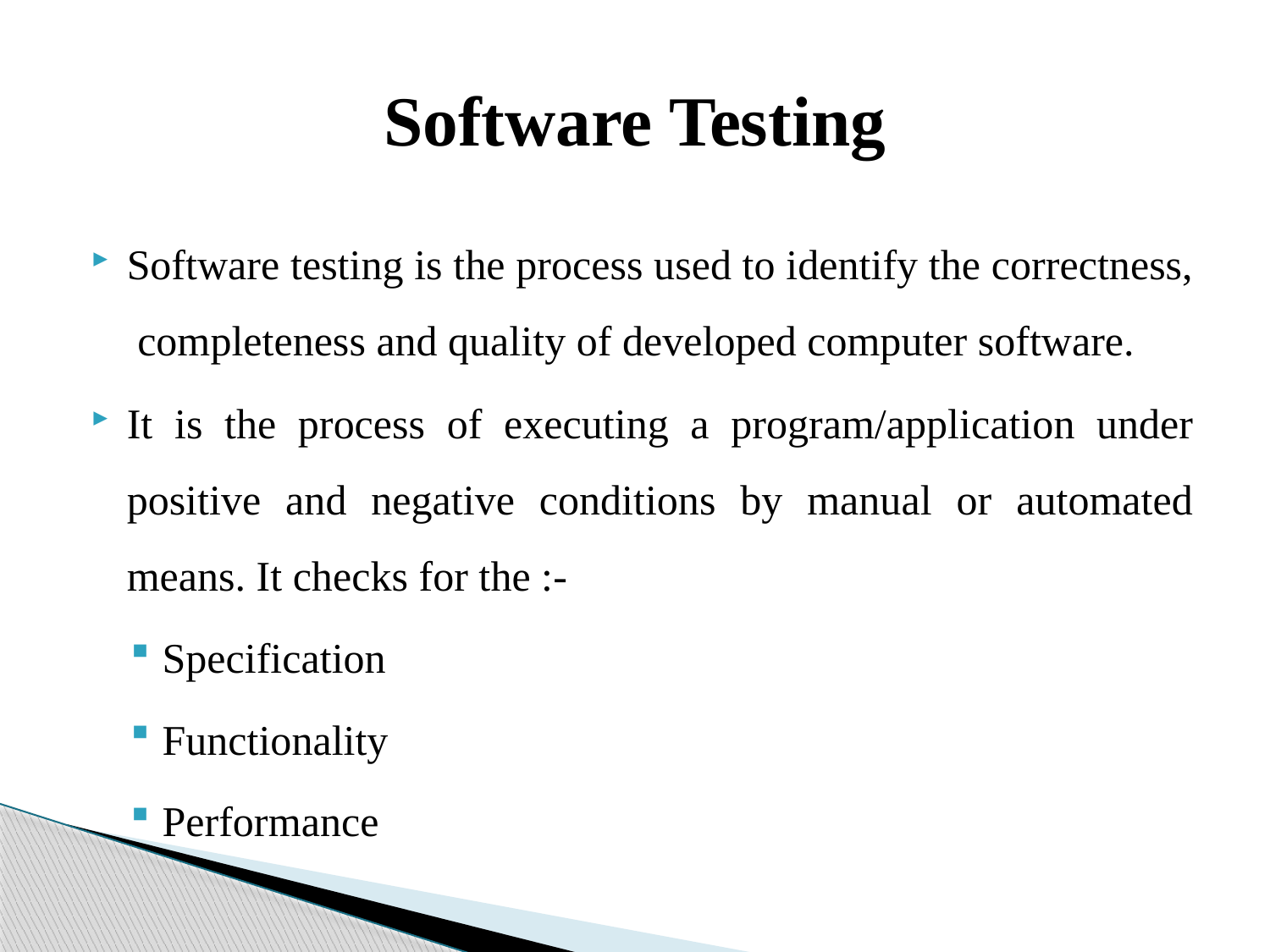

# Software Testing
Software testing is the process used to identify the correctness,  completeness and quality of developed computer software.
It is the process of executing a program/application under positive and negative conditions by manual or automated means. It checks for the :-
Specification
Functionality
Performance